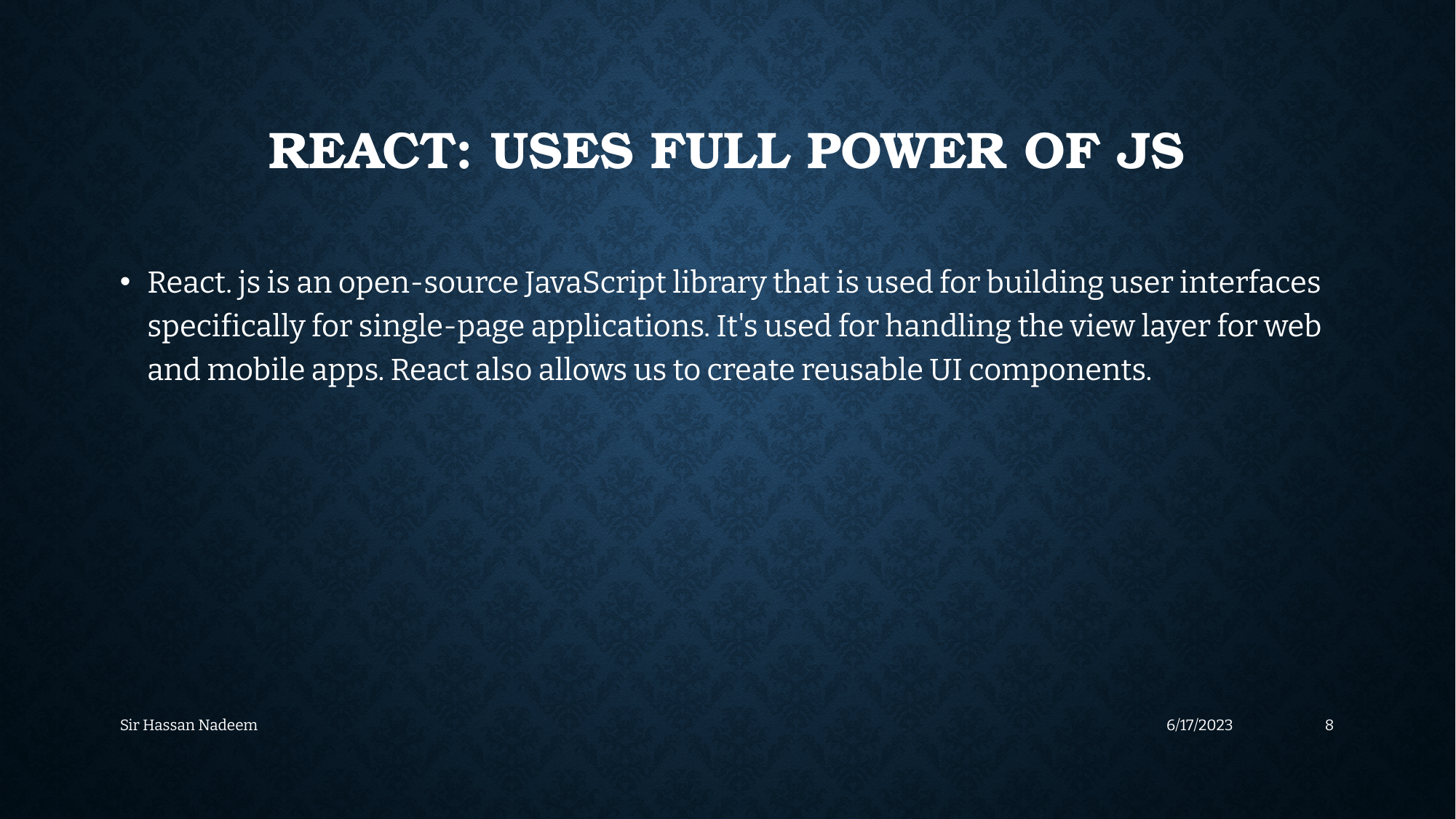

# React: Uses full power of JS
React. js is an open-source JavaScript library that is used for building user interfaces specifically for single-page applications. It's used for handling the view layer for web and mobile apps. React also allows us to create reusable UI components.
Sir Hassan Nadeem
6/17/2023
8